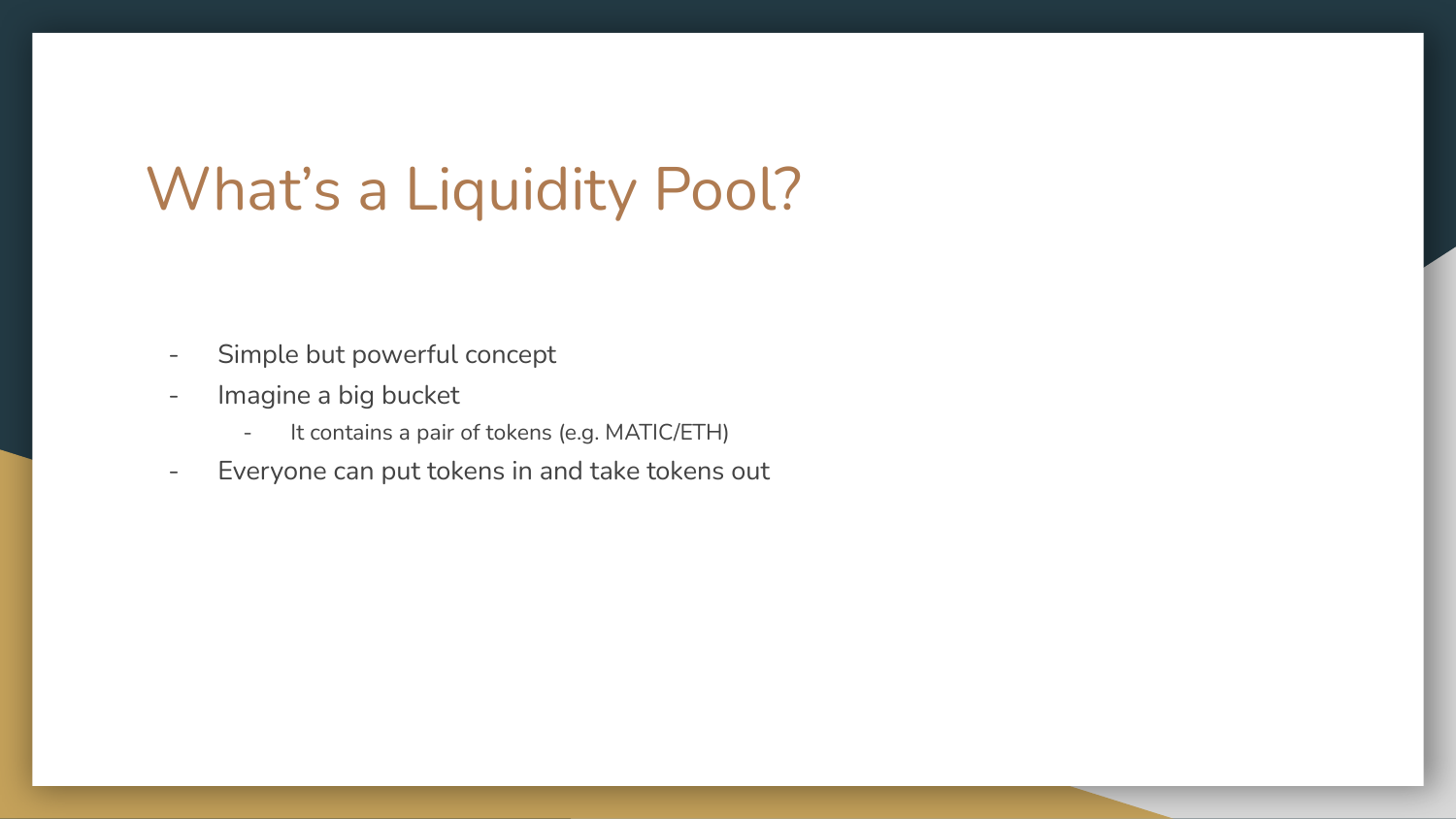

# What’s a Liquidity Pool?
Simple but powerful concept
Imagine a big bucket
It contains a pair of tokens (e.g. MATIC/ETH)
Everyone can put tokens in and take tokens out